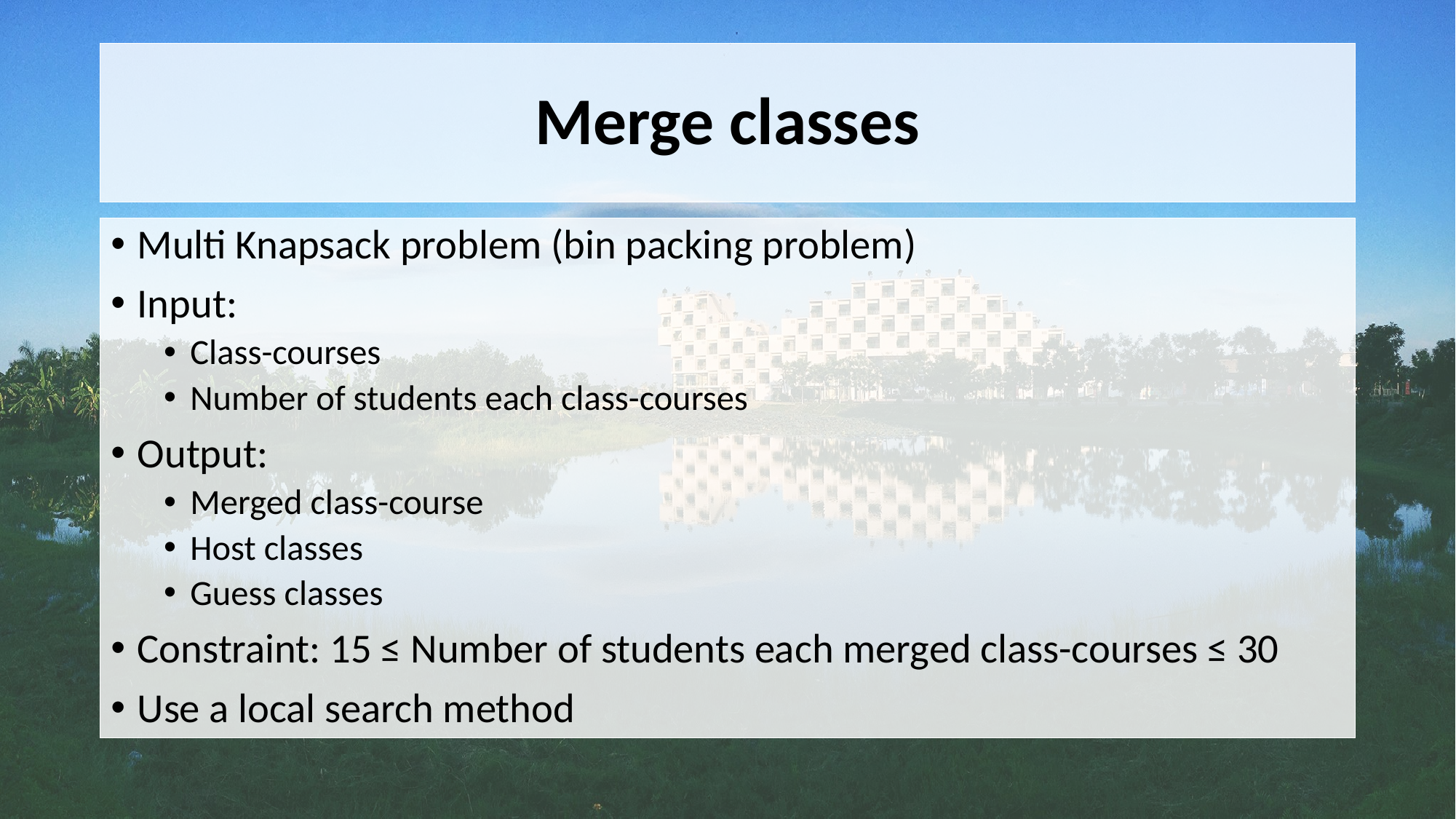

# Merge classes
Multi Knapsack problem (bin packing problem)
Input:
Class-courses
Number of students each class-courses
Output:
Merged class-course
Host classes
Guess classes
Constraint: 15 ≤ Number of students each merged class-courses ≤ 30
Use a local search method